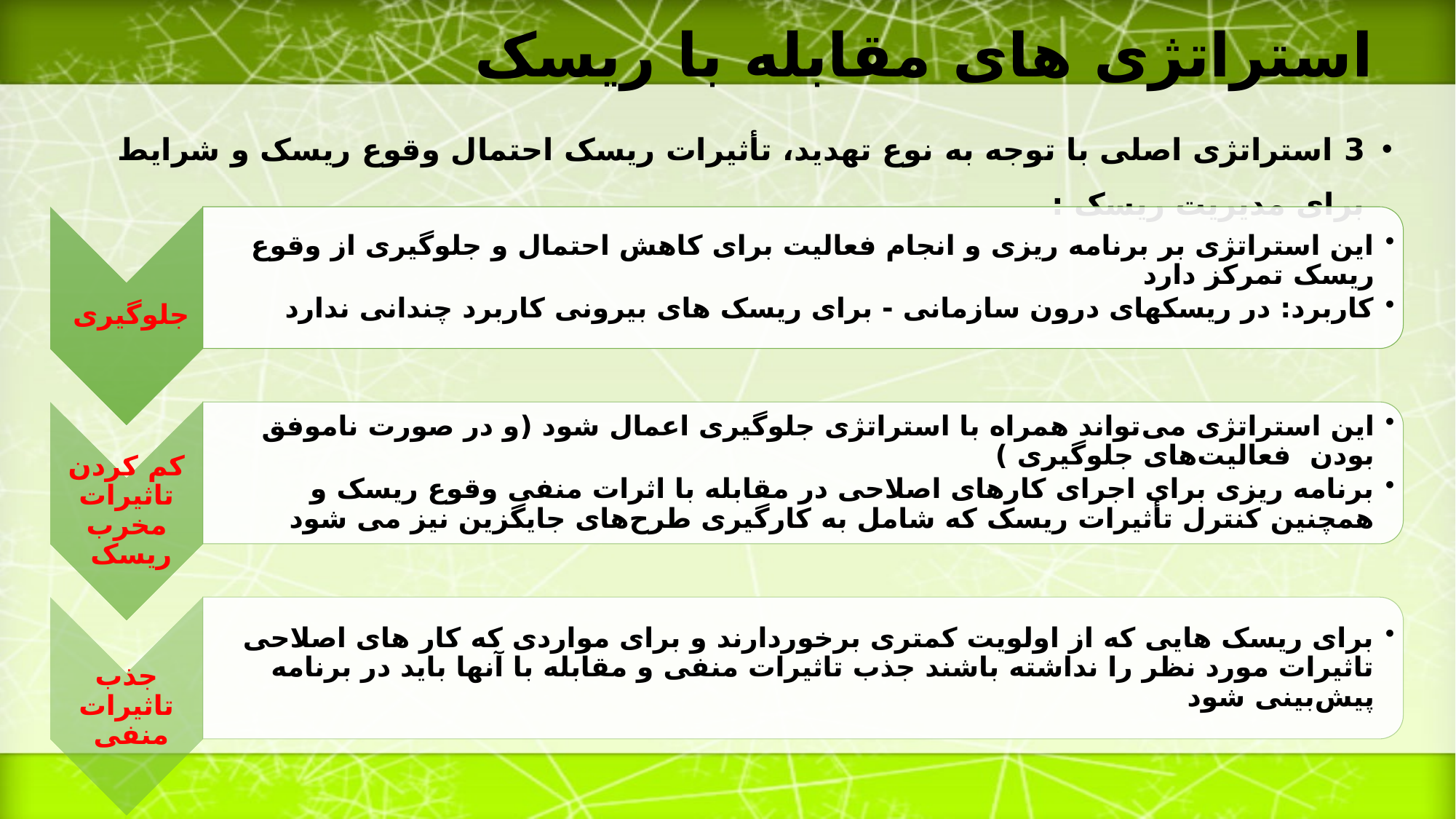

# استراتژی های مقابله با ریسک
3 استراتژی اصلی با توجه به نوع تهدید، تأثیرات ریسک احتمال وقوع ریسک و شرایط برای مدیریت ریسک :
جلوگیری
این استراتژی بر برنامه ریزی و انجام فعالیت برای کاهش احتمال و جلوگیری از وقوع ریسک تمرکز دارد
کاربرد: در ریسکهای درون سازمانی - برای ریسک های بیرونی کاربرد چندانی ندارد
کم کردن تاثیرات مخرب ریسک
این استراتژی می‌تواند همراه با استراتژی جلوگیری اعمال شود (و در صورت ناموفق بودن  فعالیت‌های جلوگیری )
برنامه ریزی برای اجرای کارهای اصلاحی در مقابله با اثرات منفی وقوع ریسک و همچنین کنترل تأثیرات ریسک که شامل به کارگیری طرح‌های جایگزین نیز می شود
جذب تاثیرات منفی
برای ریسک هایی که از اولویت کمتری برخوردارند و برای مواردی که کار های اصلاحی تاثیرات مورد نظر را نداشته باشند جذب تاثیرات منفی و مقابله با آنها باید در برنامه پیش‌بینی شود